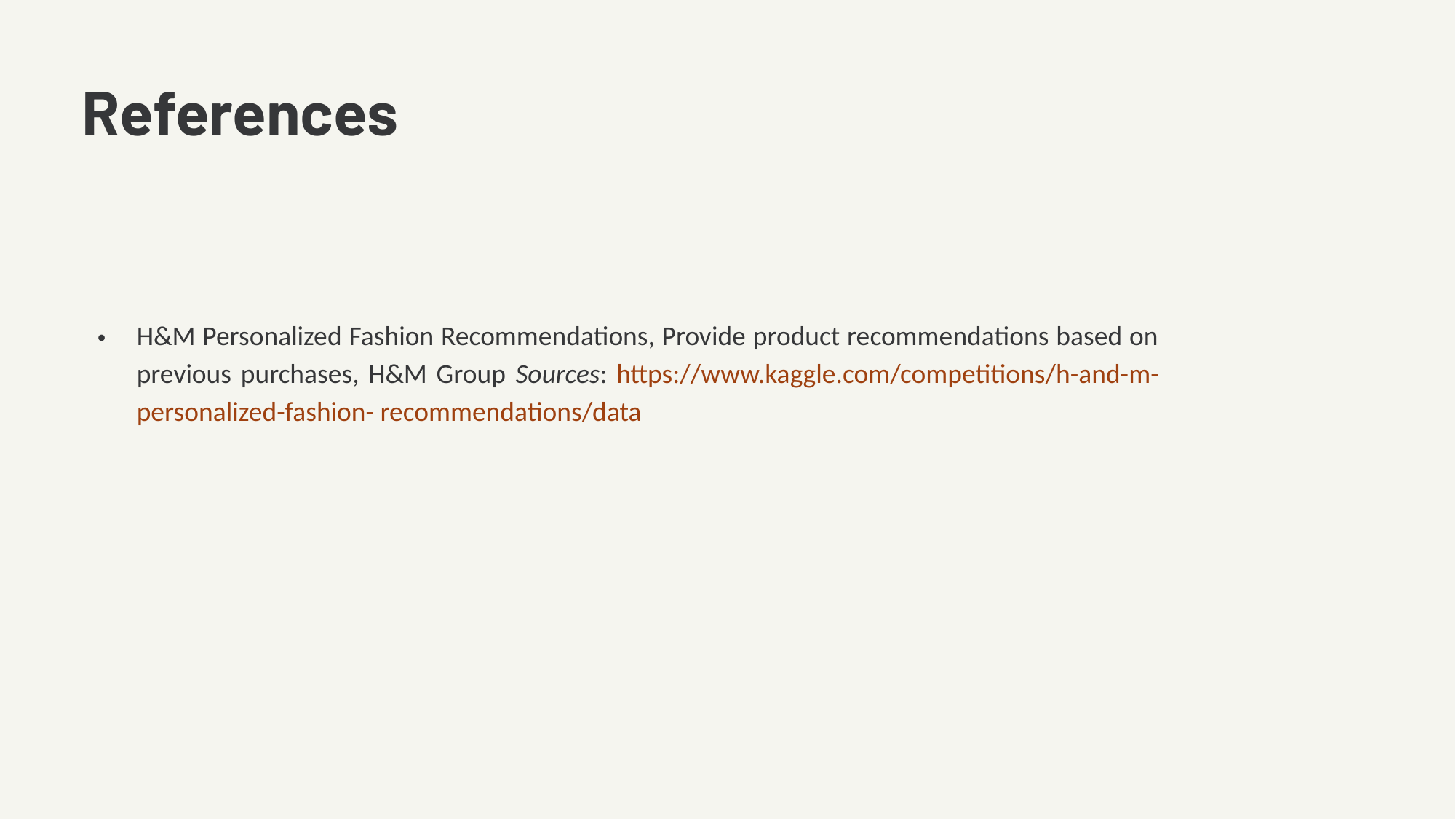

# References
H&M Personalized Fashion Recommendations, Provide product recommendations based on previous purchases, H&M Group Sources: https://www.kaggle.com/competitions/h-and-m-personalized-fashion- recommendations/data